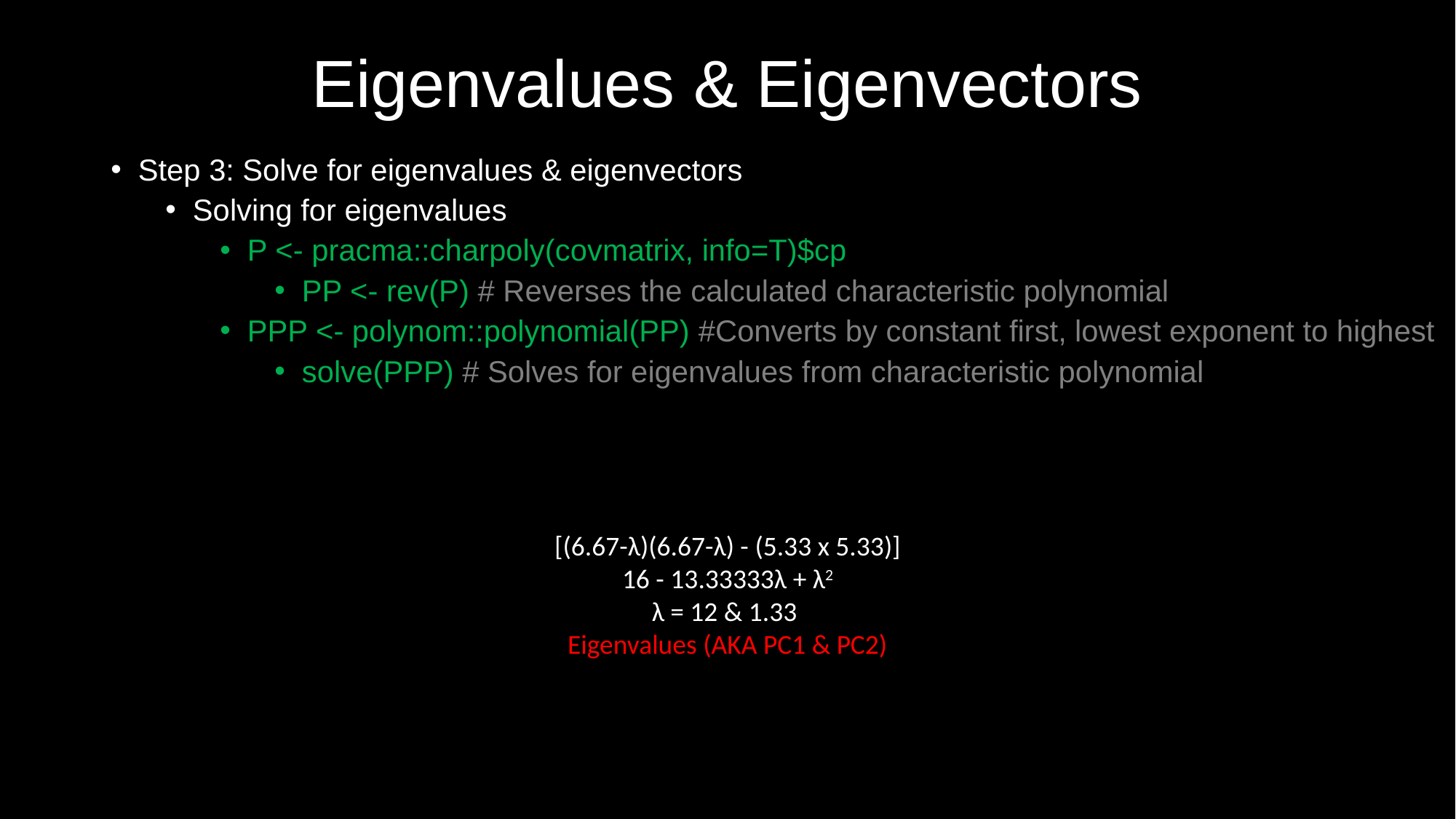

# Eigenvalues & Eigenvectors
Step 3: Solve for eigenvalues & eigenvectors
Solving for eigenvalues
P <- pracma::charpoly(covmatrix, info=T)$cp
PP <- rev(P) # Reverses the calculated characteristic polynomial
PPP <- polynom::polynomial(PP) #Converts by constant first, lowest exponent to highest
solve(PPP) # Solves for eigenvalues from characteristic polynomial

[(6.67-λ)(6.67-λ) - (5.33 x 5.33)]
16 - 13.33333λ + λ2
λ = 12 & 1.33
Eigenvalues (AKA PC1 & PC2)